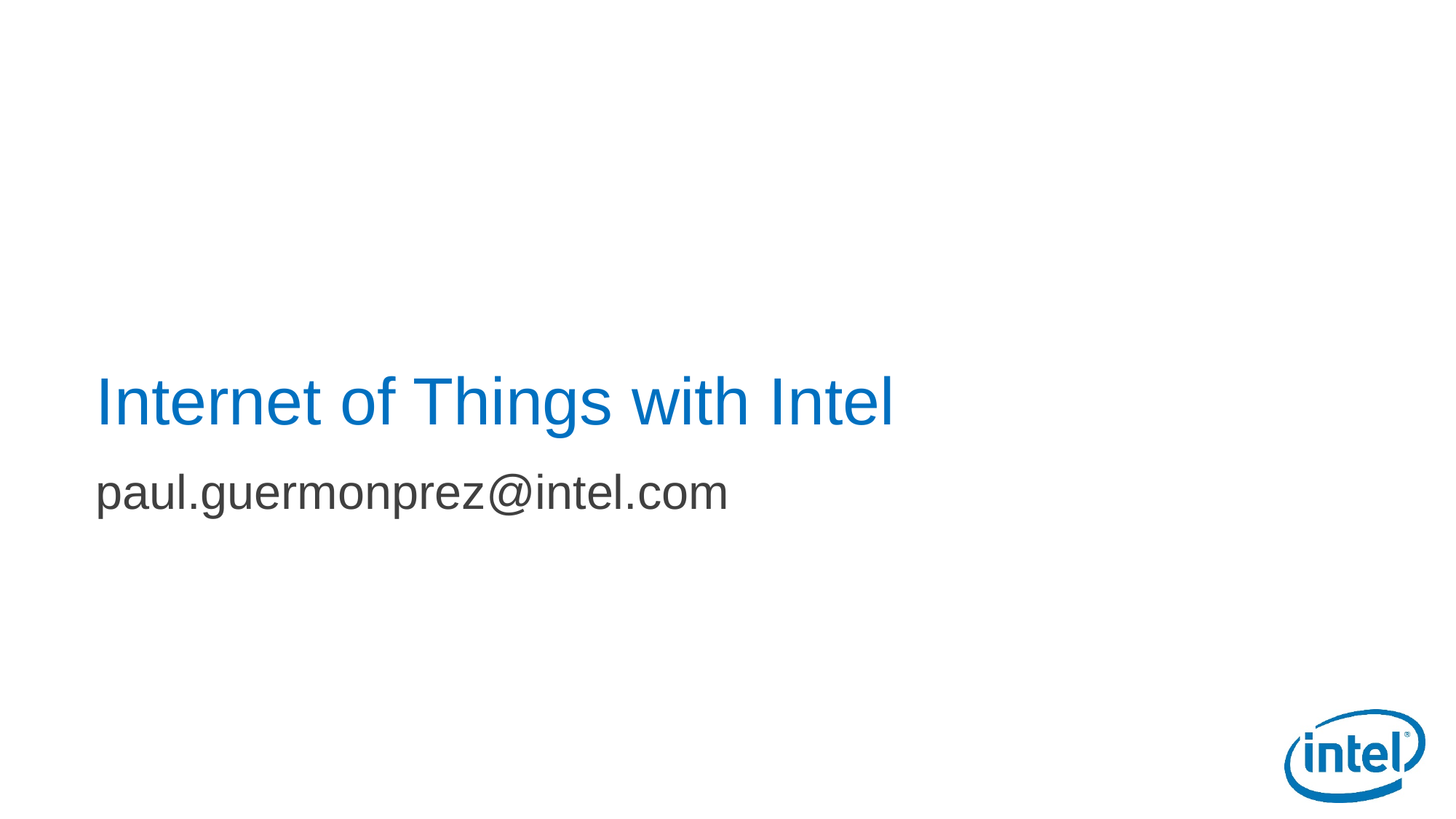

# Internet of Things with Intel
paul.guermonprez@intel.com